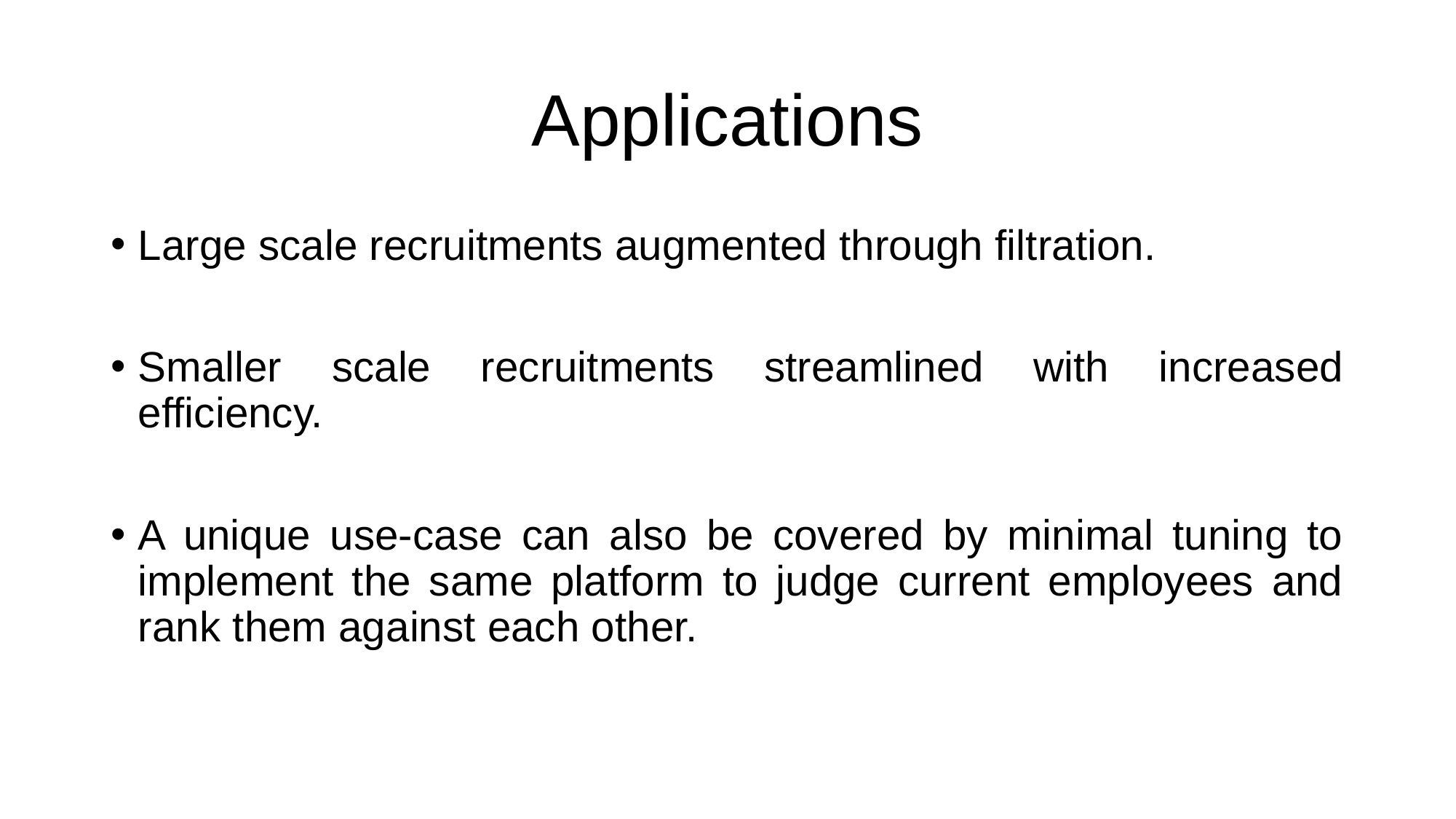

# Applications
Large scale recruitments augmented through filtration.

Smaller scale recruitments streamlined with increased efficiency.

A unique use-case can also be covered by minimal tuning to implement the same platform to judge current employees and rank them against each other.